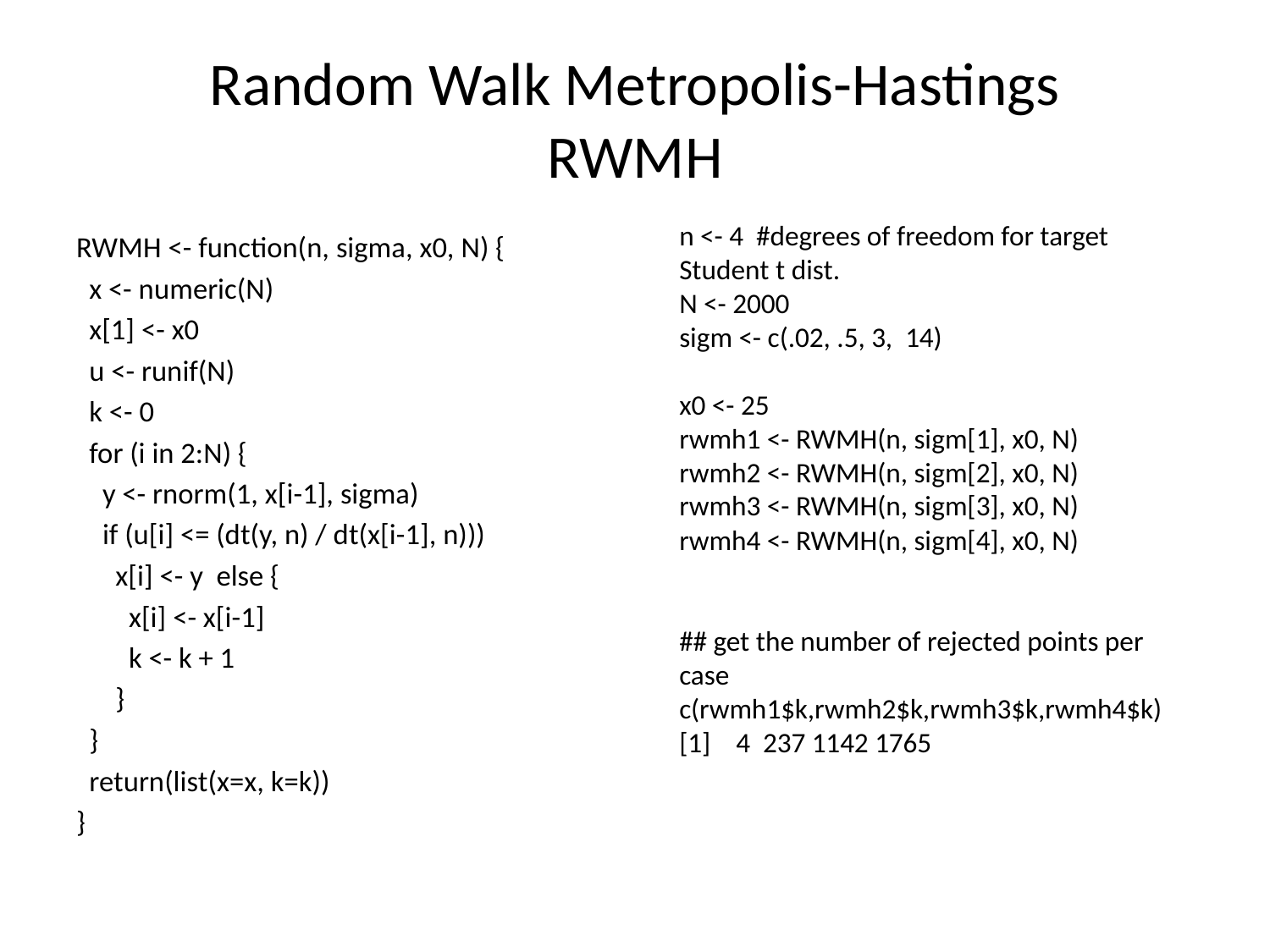

# Random Walk Metropolis-Hastings RWMH
n <- 4  #degrees of freedom for target Student t dist.
N <- 2000
sigm <- c(.02, .5, 3,  14)

x0 <- 25
rwmh1 <- RWMH(n, sigm[1], x0, N)
rwmh2 <- RWMH(n, sigm[2], x0, N)
rwmh3 <- RWMH(n, sigm[3], x0, N)
rwmh4 <- RWMH(n, sigm[4], x0, N)

## get the number of rejected points per case
c(rwmh1$k,rwmh2$k,rwmh3$k,rwmh4$k)
[1]    4  237 1142 1765

RWMH <- function(n, sigma, x0, N) {
  x <- numeric(N)
  x[1] <- x0
  u <- runif(N)
  k <- 0
  for (i in 2:N) {
    y <- rnorm(1, x[i-1], sigma)
    if (u[i] <= (dt(y, n) / dt(x[i-1], n)))
      x[i] <- y  else {
        x[i] <- x[i-1]
        k <- k + 1
      }
  }
  return(list(x=x, k=k))
}